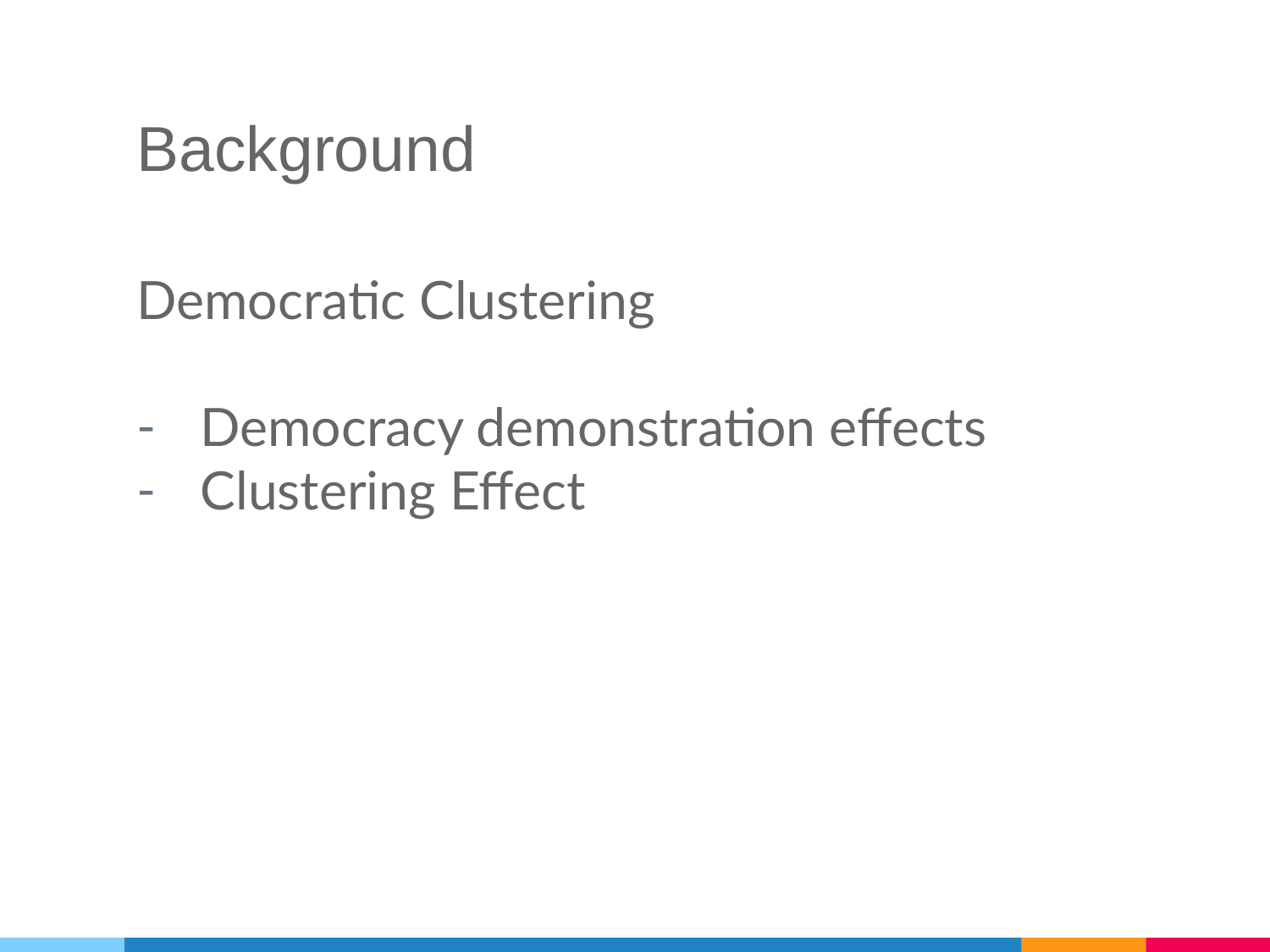

# Background
Democratic Clustering

Democracy demonstration effects
Clustering Effect